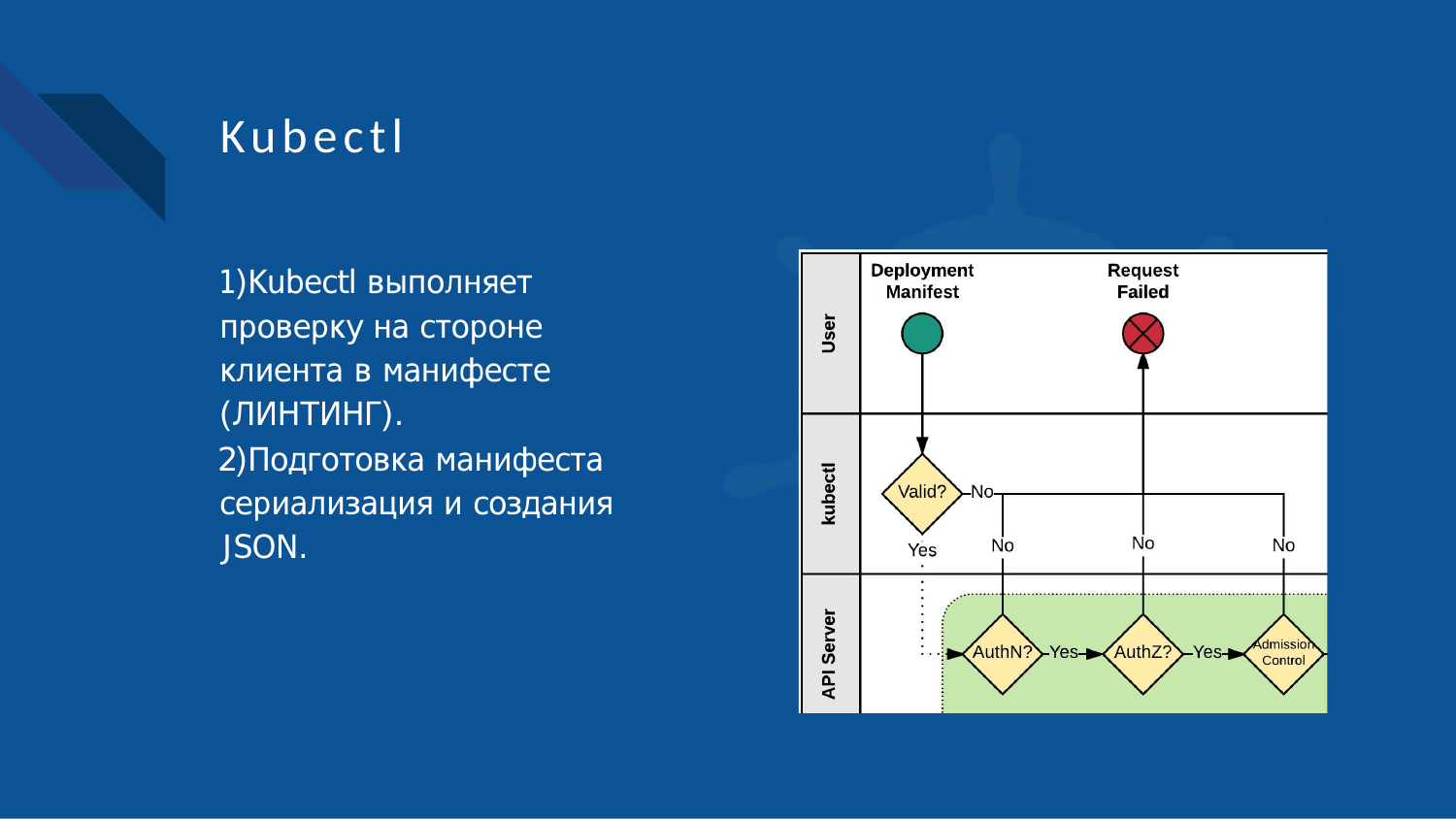

# Kubectl

Kubectl выполняет проверку на стороне клиента в манифесте (ЛИНТИНГ).
Подготовка манифеста  сериализация и создания JSON.